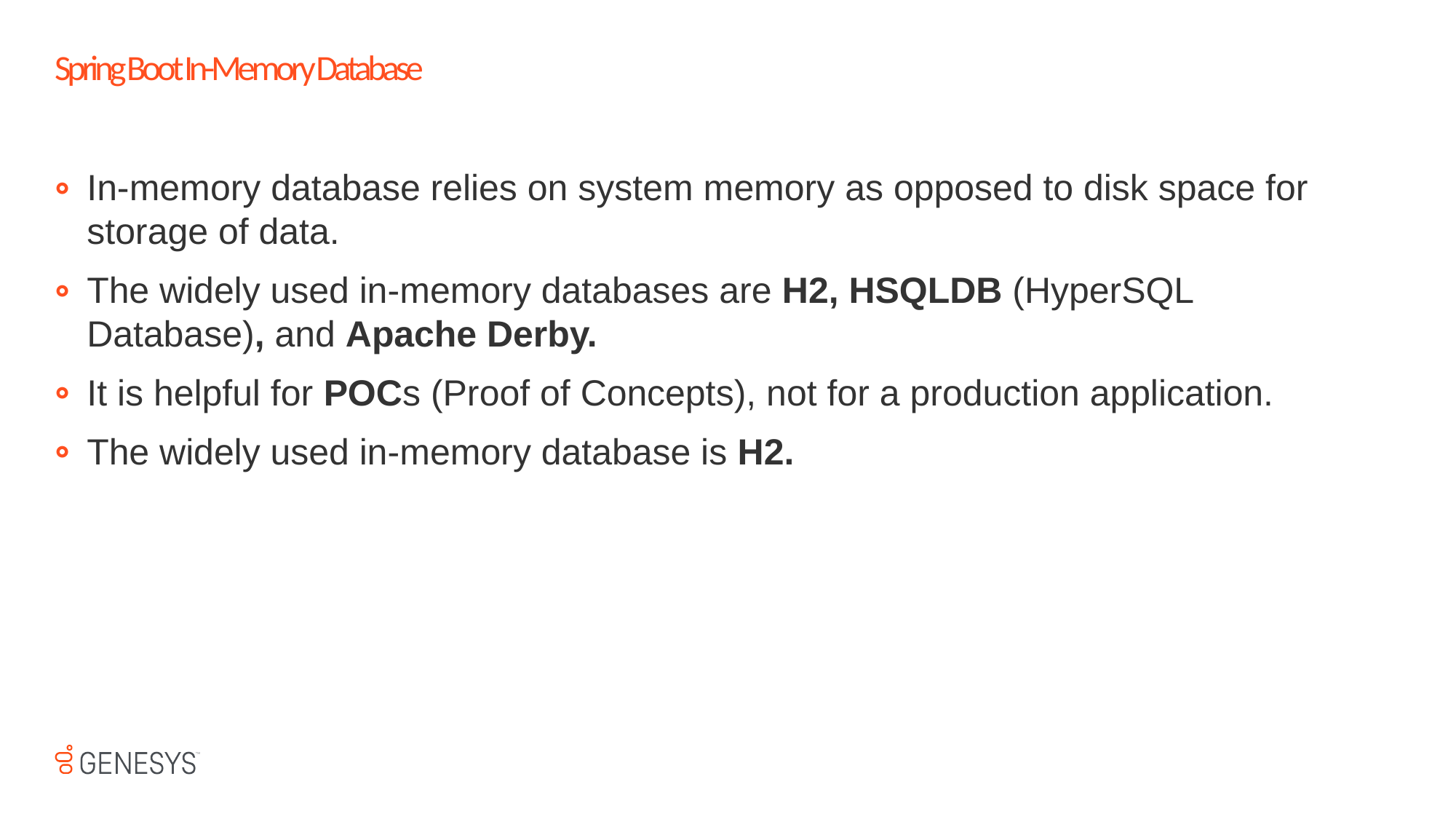

# Spring Boot In-Memory Database
In-memory database relies on system memory as opposed to disk space for storage of data.
The widely used in-memory databases are H2, HSQLDB (HyperSQL Database), and Apache Derby.
It is helpful for POCs (Proof of Concepts), not for a production application.
The widely used in-memory database is H2.